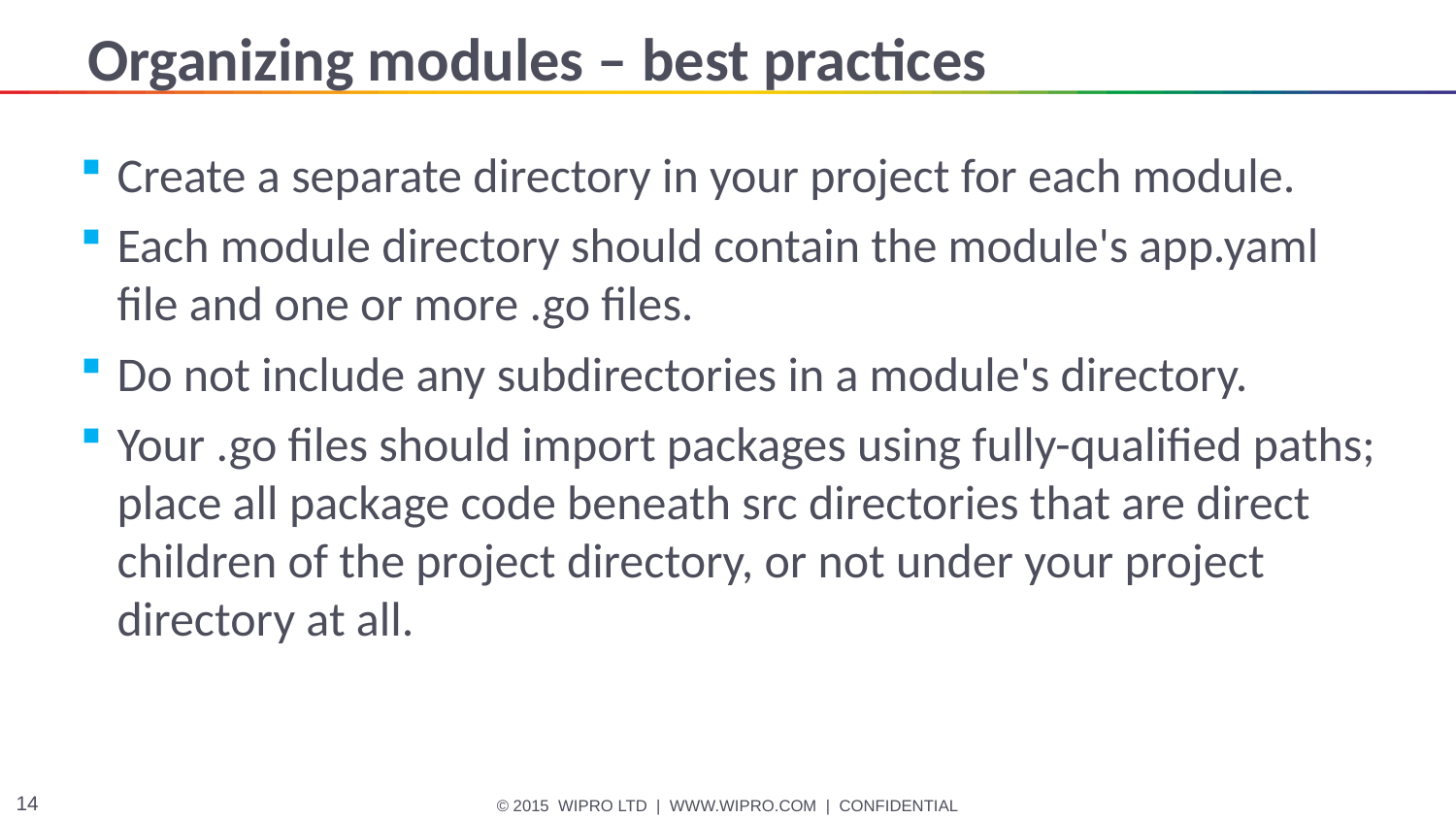

# Organizing modules – best practices
Create a separate directory in your project for each module.
Each module directory should contain the module's app.yaml file and one or more .go files.
Do not include any subdirectories in a module's directory.
Your .go files should import packages using fully-qualified paths; place all package code beneath src directories that are direct children of the project directory, or not under your project directory at all.